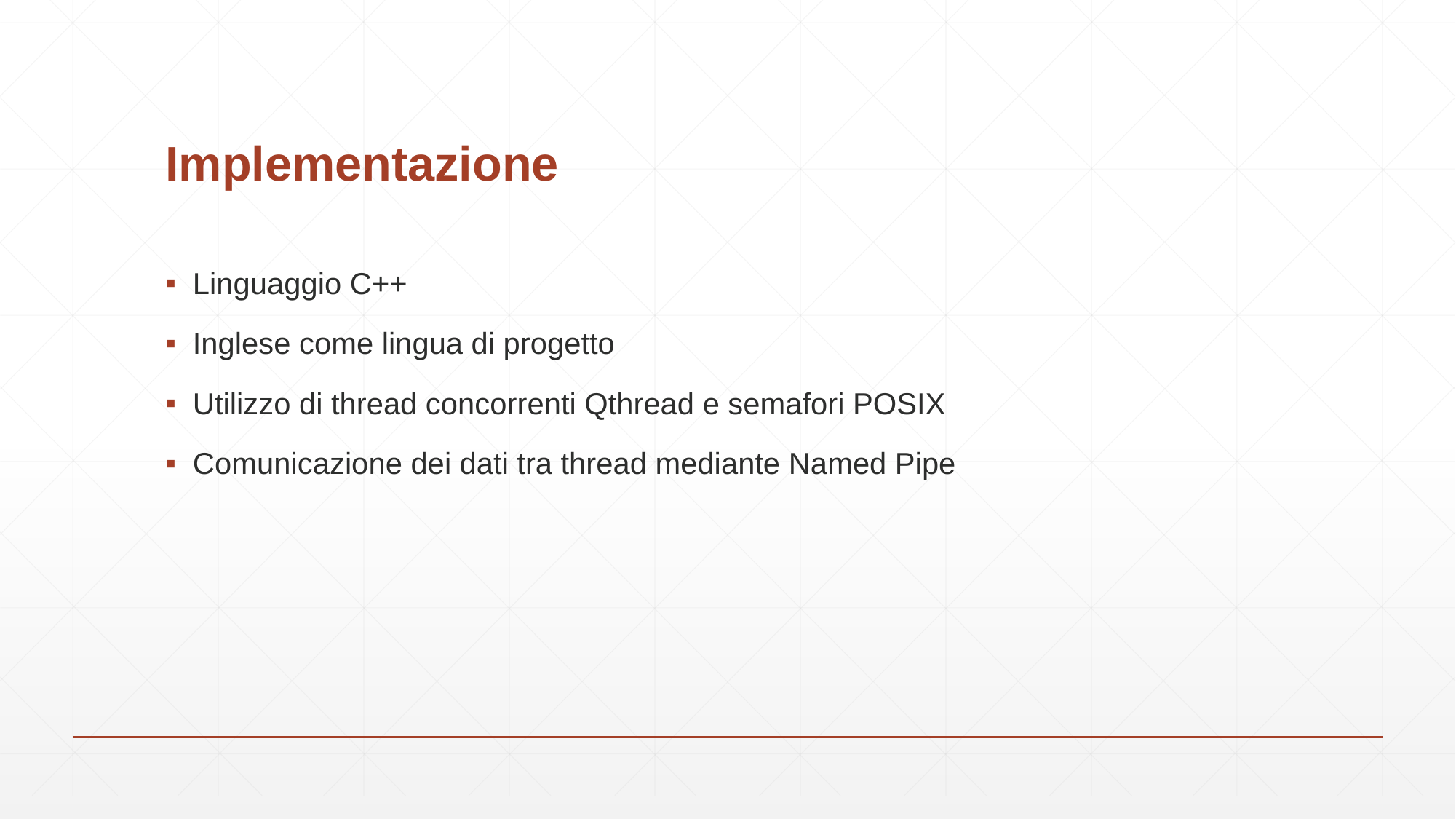

# Implementazione
Linguaggio C++
Inglese come lingua di progetto
Utilizzo di thread concorrenti Qthread e semafori POSIX
Comunicazione dei dati tra thread mediante Named Pipe